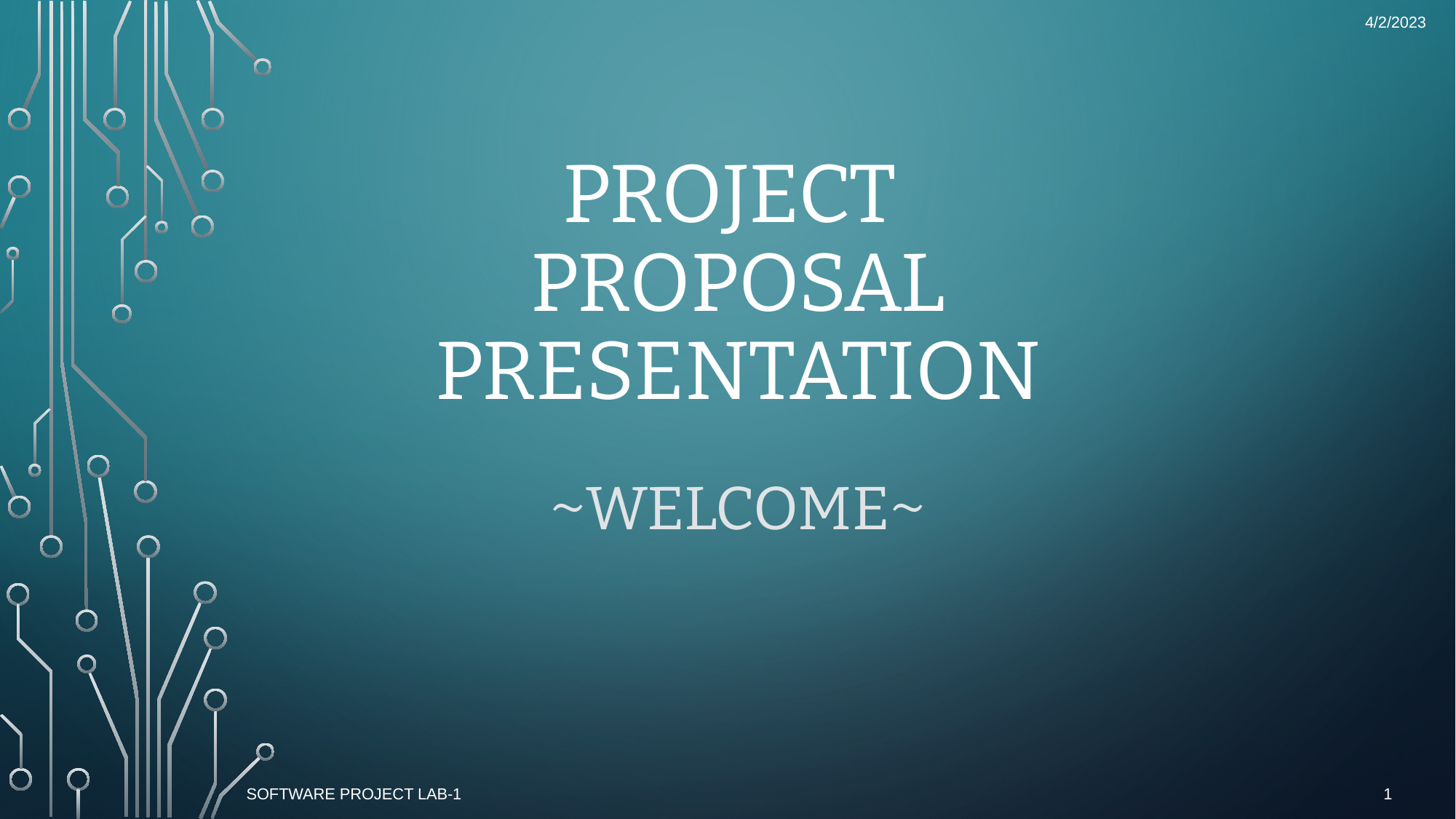

4/2/2023
# Project proposal presentation
~WELCOME~
Software Project Lab-1
1